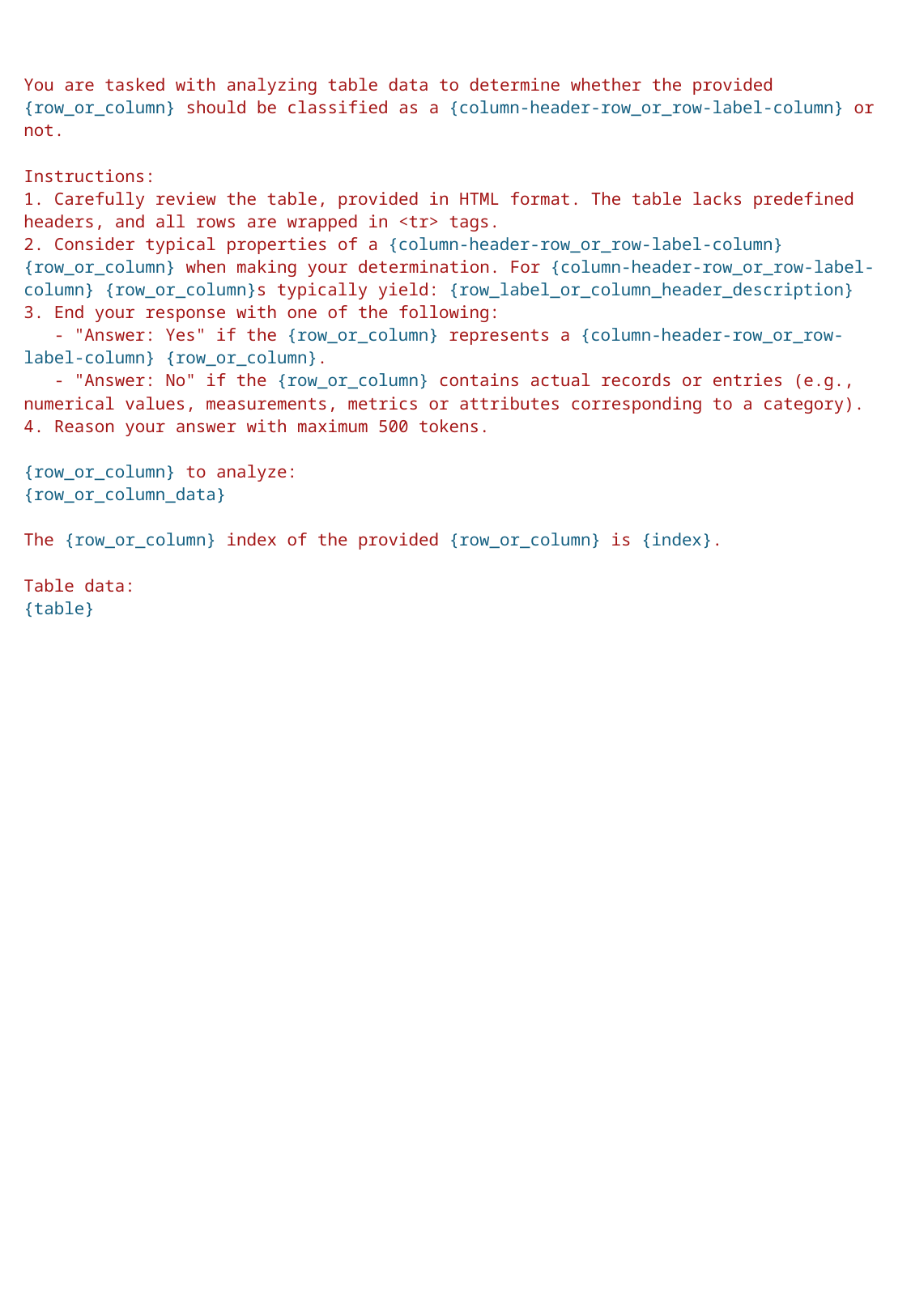

You are tasked with analyzing table data to determine whether the provided {row_or_column} should be classified as a {column-header-row_or_row-label-column} or not.

Instructions:
1. Carefully review the table, provided in HTML format. The table lacks predefined headers, and all rows are wrapped in <tr> tags.
2. Consider typical properties of a {column-header-row_or_row-label-column} {row_or_column} when making your determination. For {column-header-row_or_row-label-column} {row_or_column}s typically yield: {row_label_or_column_header_description}
3. End your response with one of the following:
   - "Answer: Yes" if the {row_or_column} represents a {column-header-row_or_row-label-column} {row_or_column}.
   - "Answer: No" if the {row_or_column} contains actual records or entries (e.g., numerical values, measurements, metrics or attributes corresponding to a category).
4. Reason your answer with maximum 500 tokens.

{row_or_column} to analyze:
{row_or_column_data}

The {row_or_column} index of the provided {row_or_column} is {index}.

Table data:
{table}